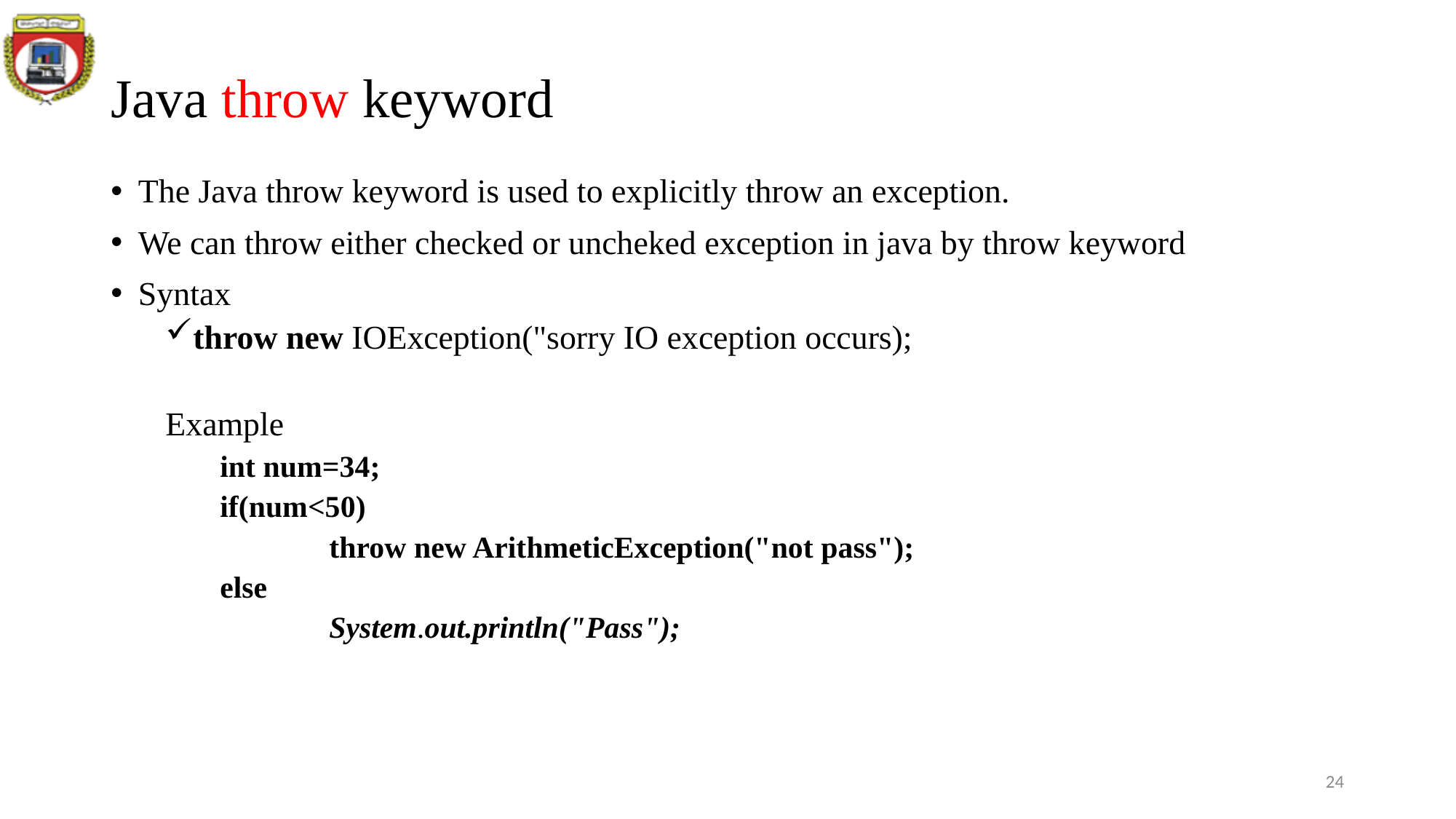

# Java throw keyword
The Java throw keyword is used to explicitly throw an exception.
We can throw either checked or uncheked exception in java by throw keyword
Syntax
throw new IOException("sorry IO exception occurs);

Example
int num=34;
if(num<50)
	throw new ArithmeticException("not pass");
else
	System.out.println("Pass");
24